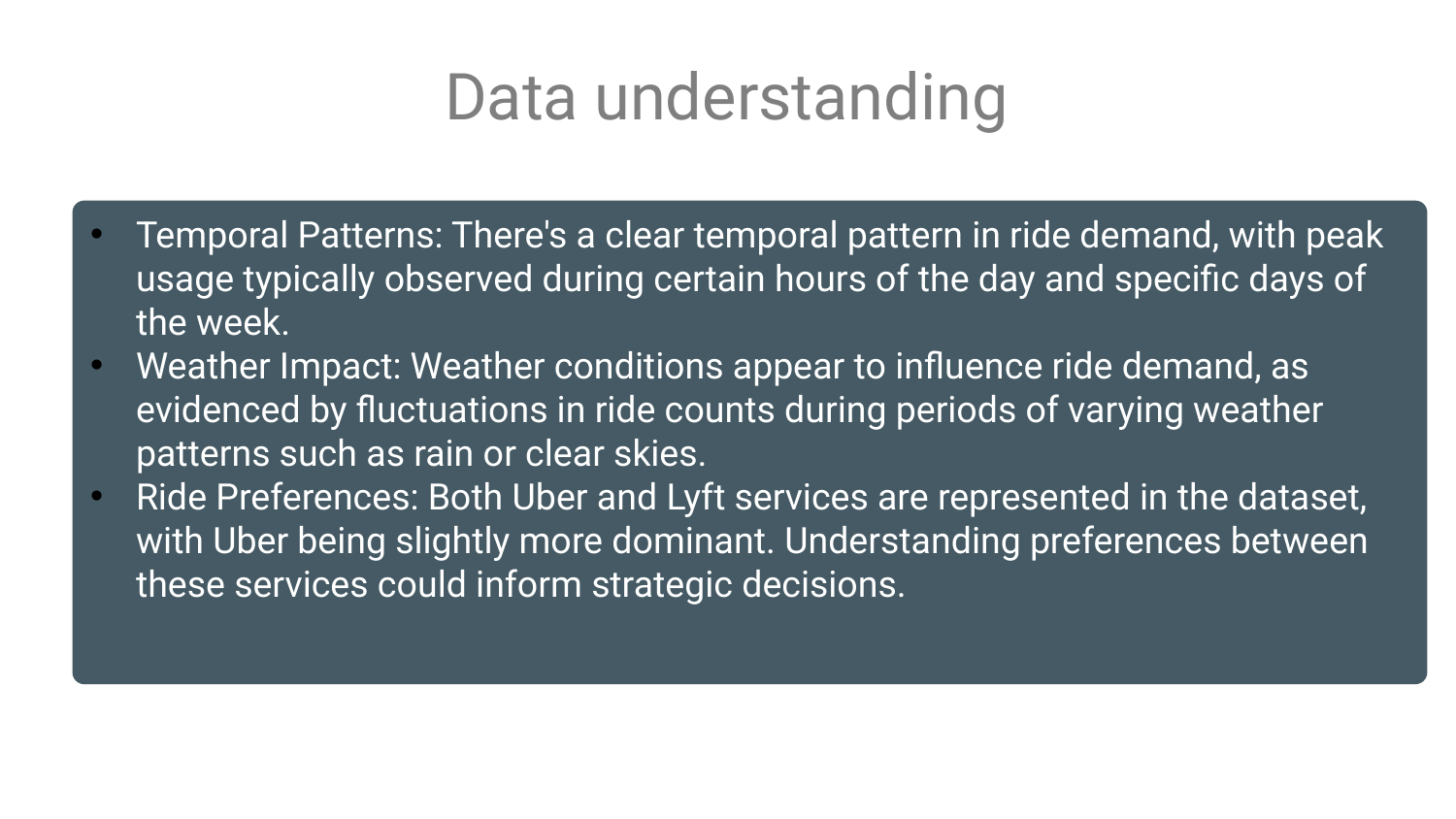

# Data understanding
Temporal Patterns: There's a clear temporal pattern in ride demand, with peak usage typically observed during certain hours of the day and specific days of the week.
Weather Impact: Weather conditions appear to influence ride demand, as evidenced by fluctuations in ride counts during periods of varying weather patterns such as rain or clear skies.
Ride Preferences: Both Uber and Lyft services are represented in the dataset, with Uber being slightly more dominant. Understanding preferences between these services could inform strategic decisions.